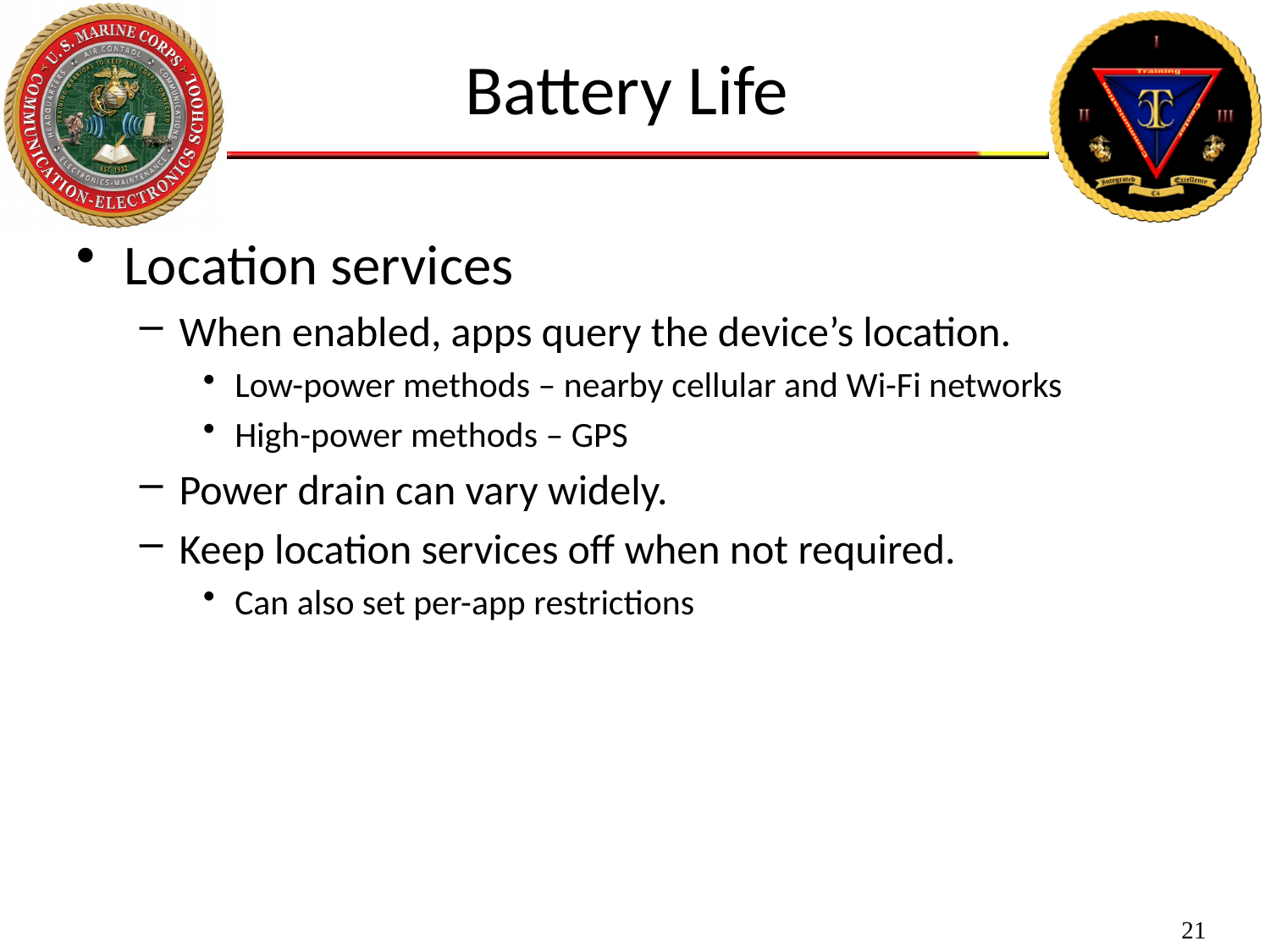

# Battery Life
Location services
When enabled, apps query the device’s location.
Low-power methods – nearby cellular and Wi-Fi networks
High-power methods – GPS
Power drain can vary widely.
Keep location services off when not required.
Can also set per-app restrictions